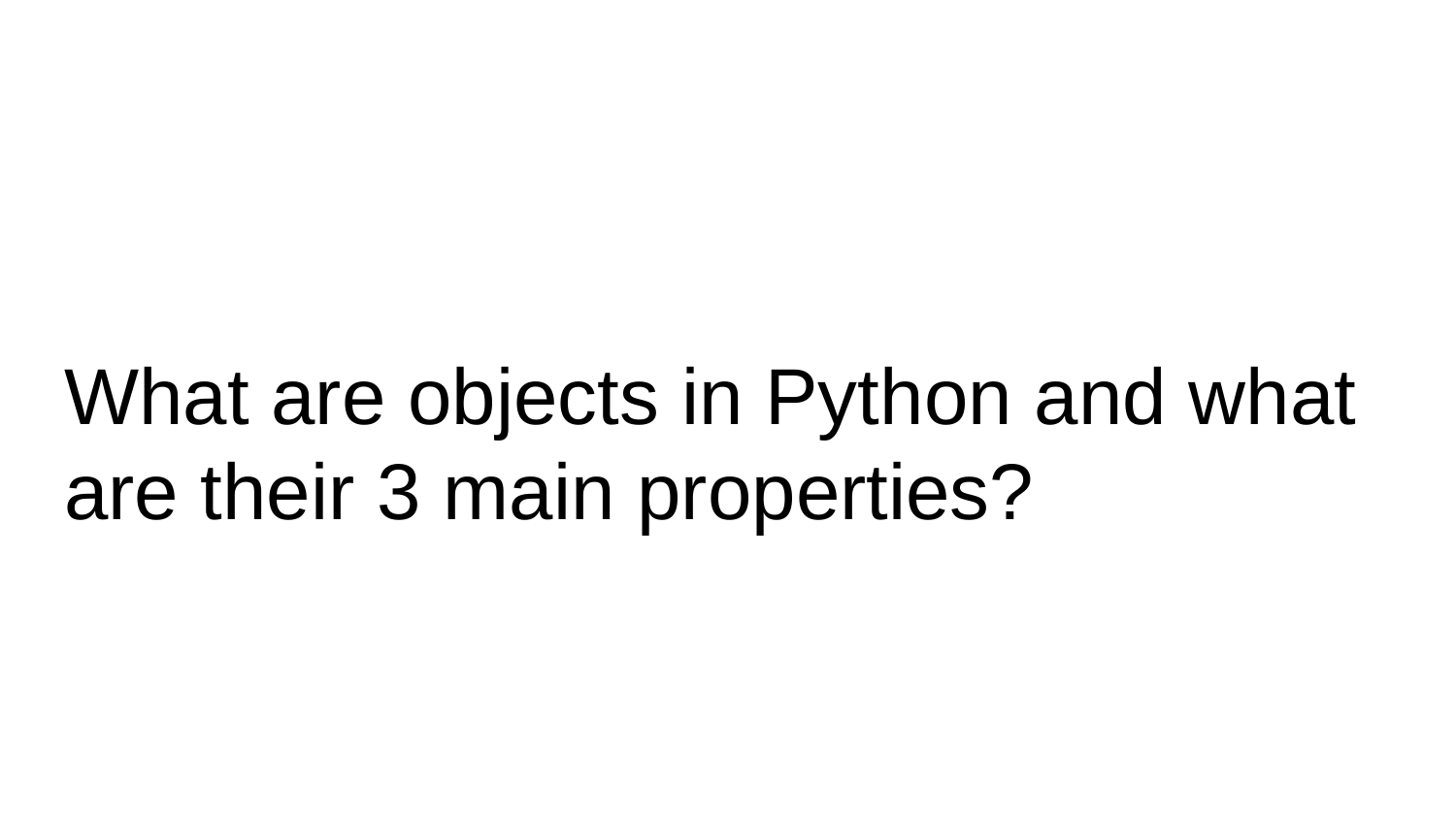

# What are objects in Python and what are their 3 main properties?